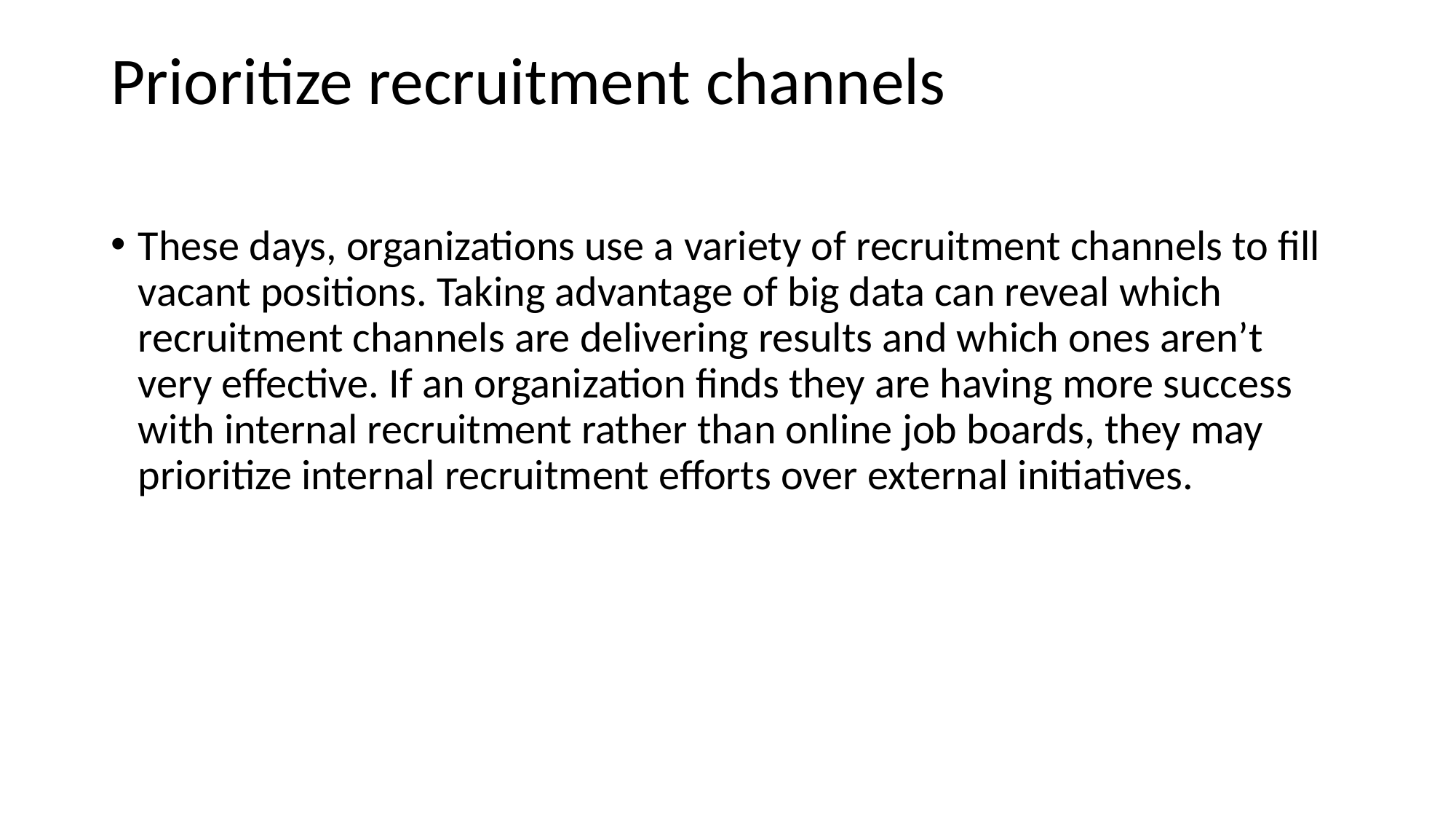

# Prioritize recruitment channels
These days, organizations use a variety of recruitment channels to fill vacant positions. Taking advantage of big data can reveal which recruitment channels are delivering results and which ones aren’t very effective. If an organization finds they are having more success with internal recruitment rather than online job boards, they may prioritize internal recruitment efforts over external initiatives.